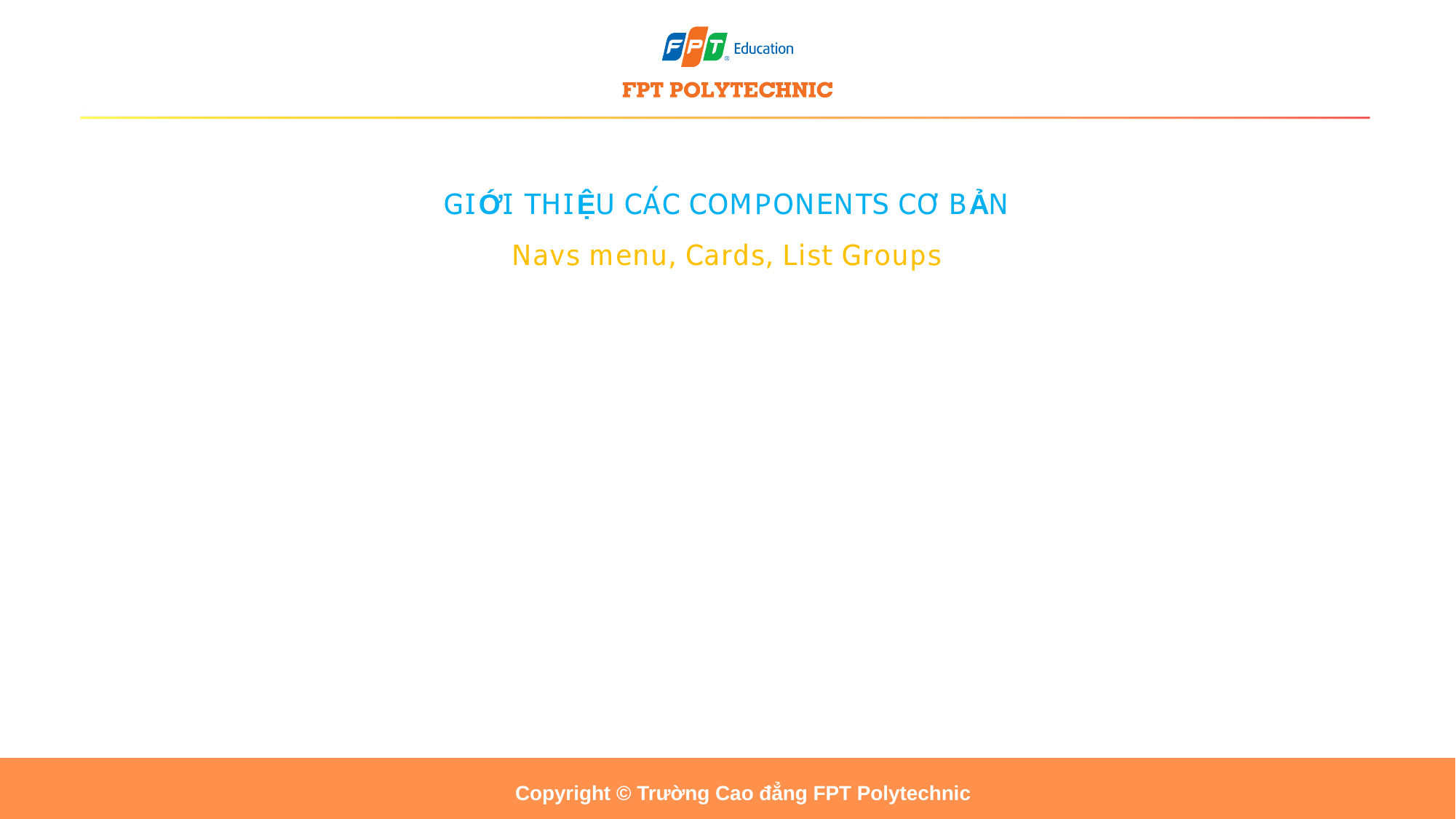

# GIỚI THIỆU CÁC COMPONENTS CƠ BẢN Navs menu, Cards, List Groups

Copyright © Trường Cao đẳng FPT Polytechnic